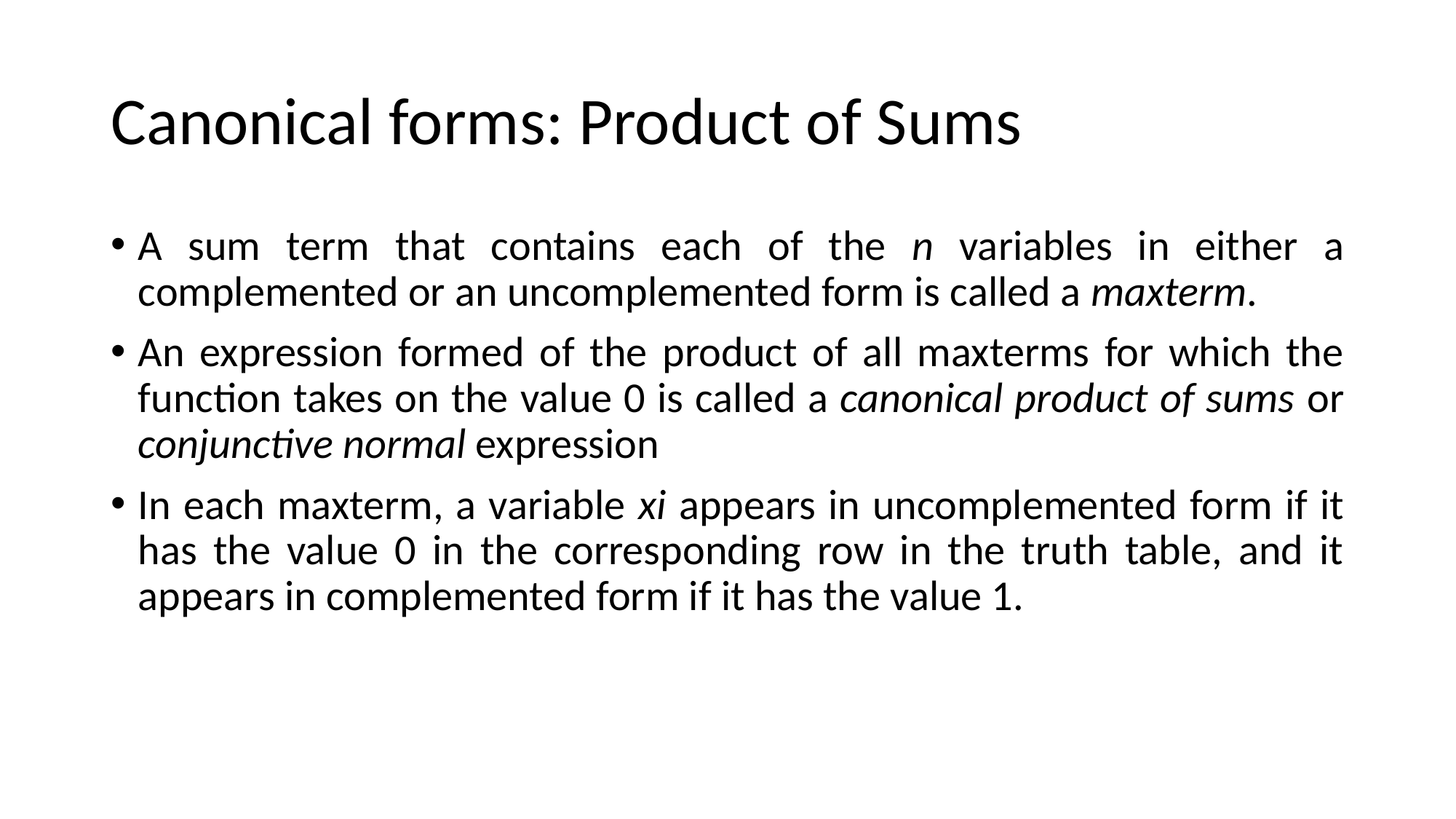

# Canonical forms: Product of Sums
A sum term that contains each of the n variables in either a complemented or an uncomplemented form is called a maxterm.
An expression formed of the product of all maxterms for which the function takes on the value 0 is called a canonical product of sums or conjunctive normal expression
In each maxterm, a variable xi appears in uncomplemented form if it has the value 0 in the corresponding row in the truth table, and it appears in complemented form if it has the value 1.